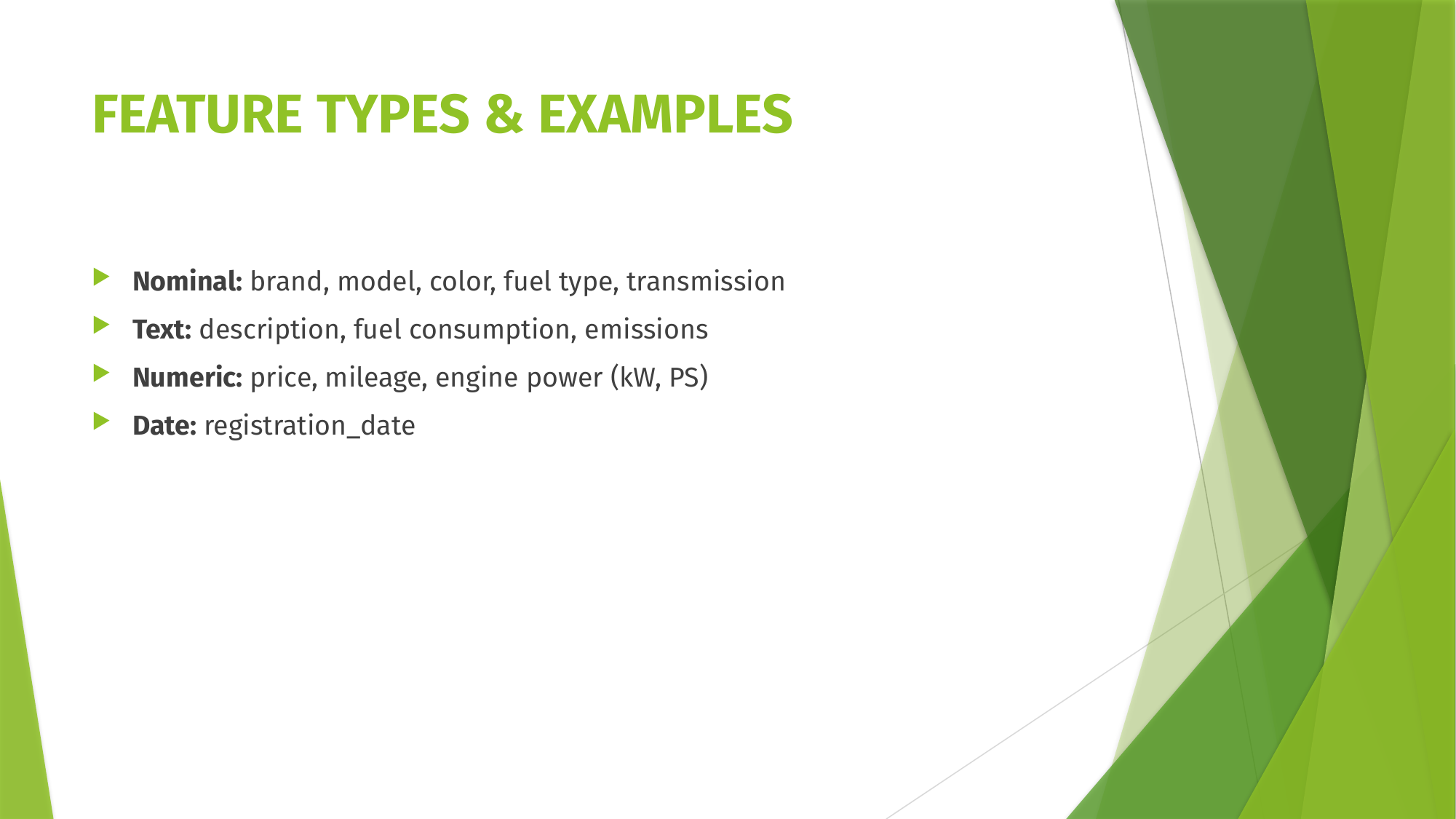

# FEATURE TYPES & EXAMPLES
Nominal: brand, model, color, fuel type, transmission
Text: description, fuel consumption, emissions
Numeric: price, mileage, engine power (kW, PS)
Date: registration_date